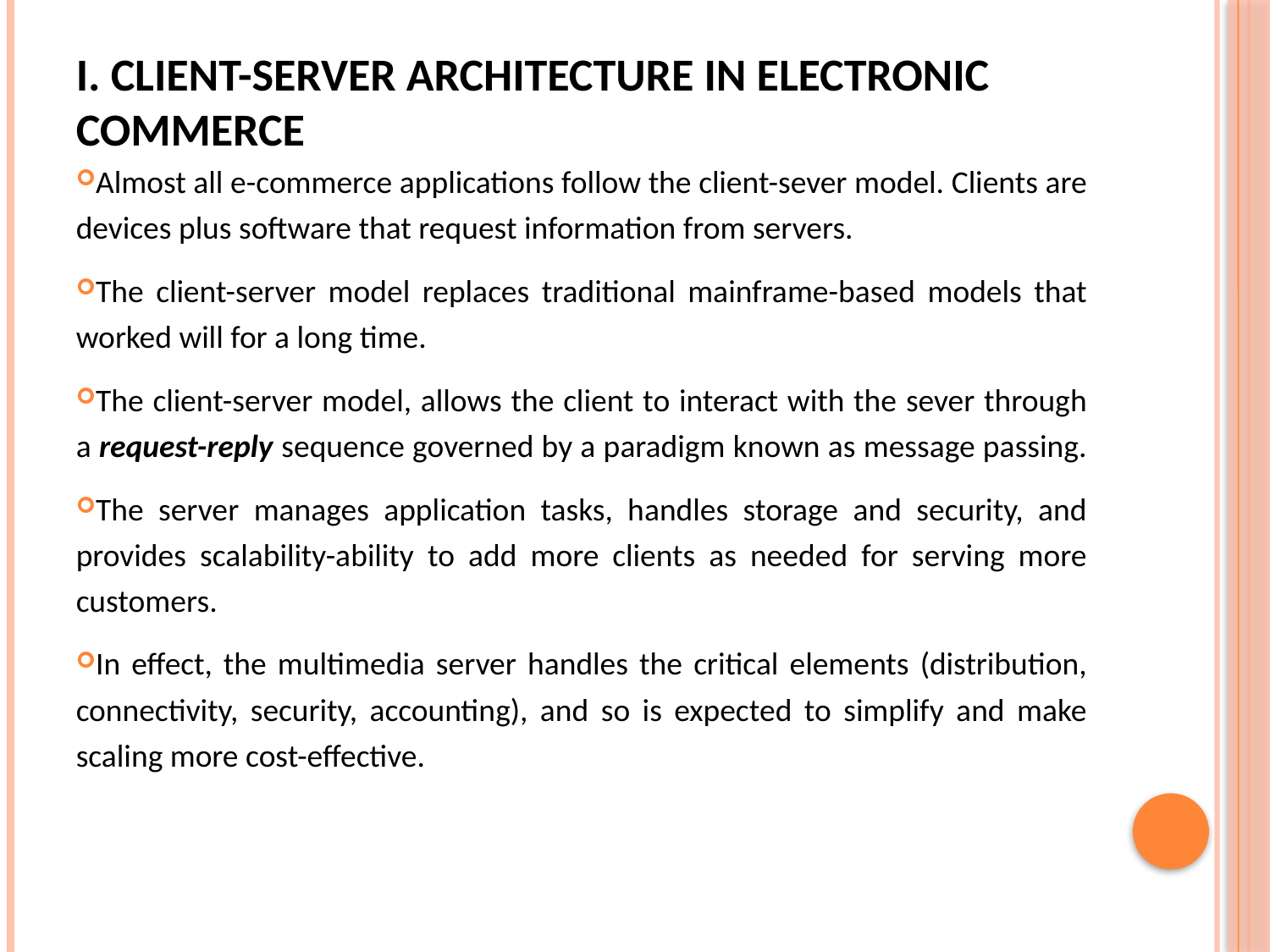

# i. Client-Server Architecture in Electronic Commerce
Almost all e-commerce applications follow the client-sever model. Clients are devices plus software that request information from servers.
The client-server model replaces traditional mainframe-based models that worked will for a long time.
The client-server model, allows the client to interact with the sever through a request-reply sequence governed by a paradigm known as message passing.
The server manages application tasks, handles storage and security, and provides scalability-ability to add more clients as needed for serving more customers.
In effect, the multimedia server handles the critical elements (distribution, connectivity, security, accounting), and so is expected to simplify and make scaling more cost-effective.